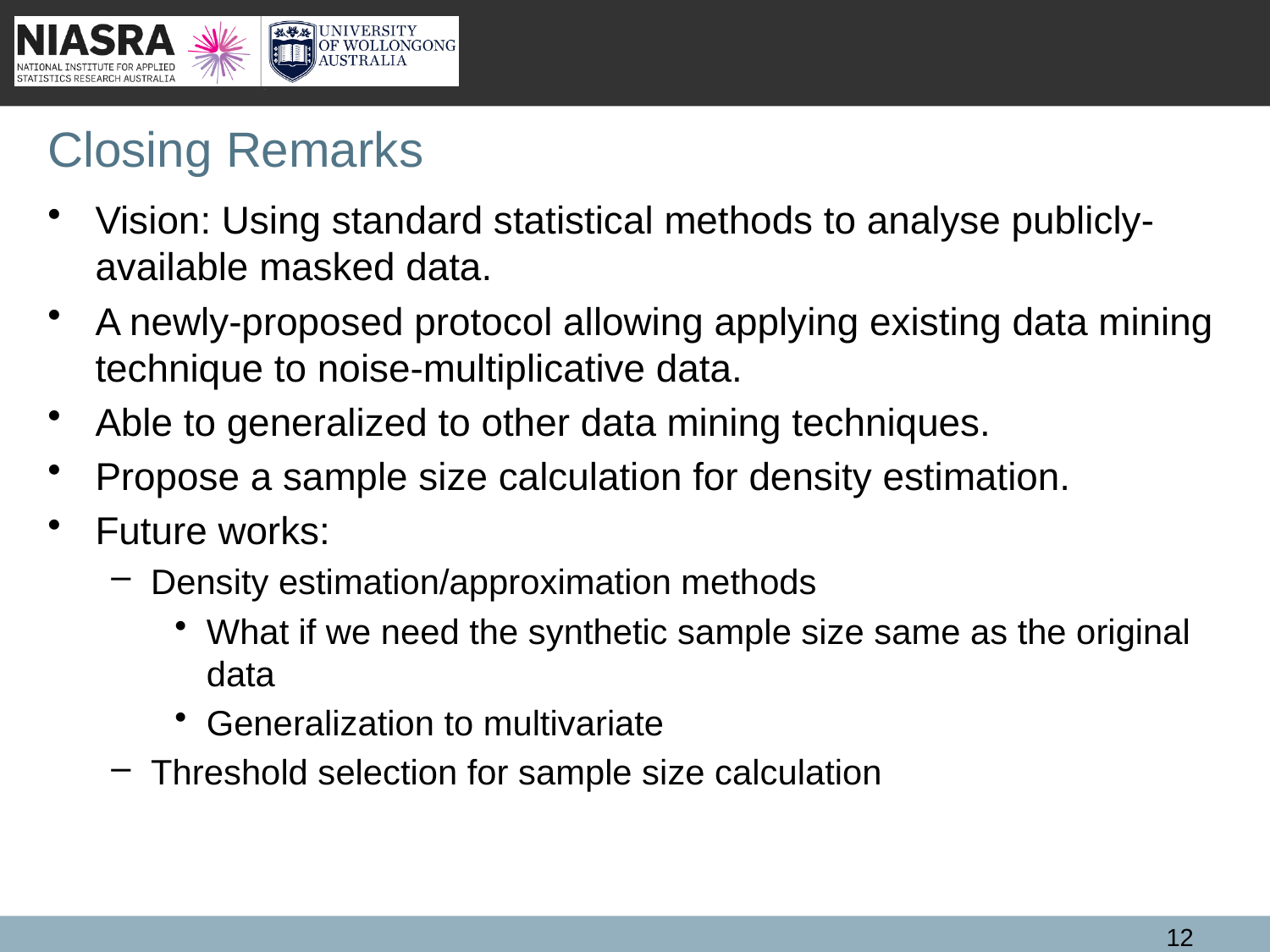

# Closing Remarks
Vision: Using standard statistical methods to analyse publicly-available masked data.
A newly-proposed protocol allowing applying existing data mining technique to noise-multiplicative data.
Able to generalized to other data mining techniques.
Propose a sample size calculation for density estimation.
Future works:
Density estimation/approximation methods
What if we need the synthetic sample size same as the original data
Generalization to multivariate
Threshold selection for sample size calculation

12